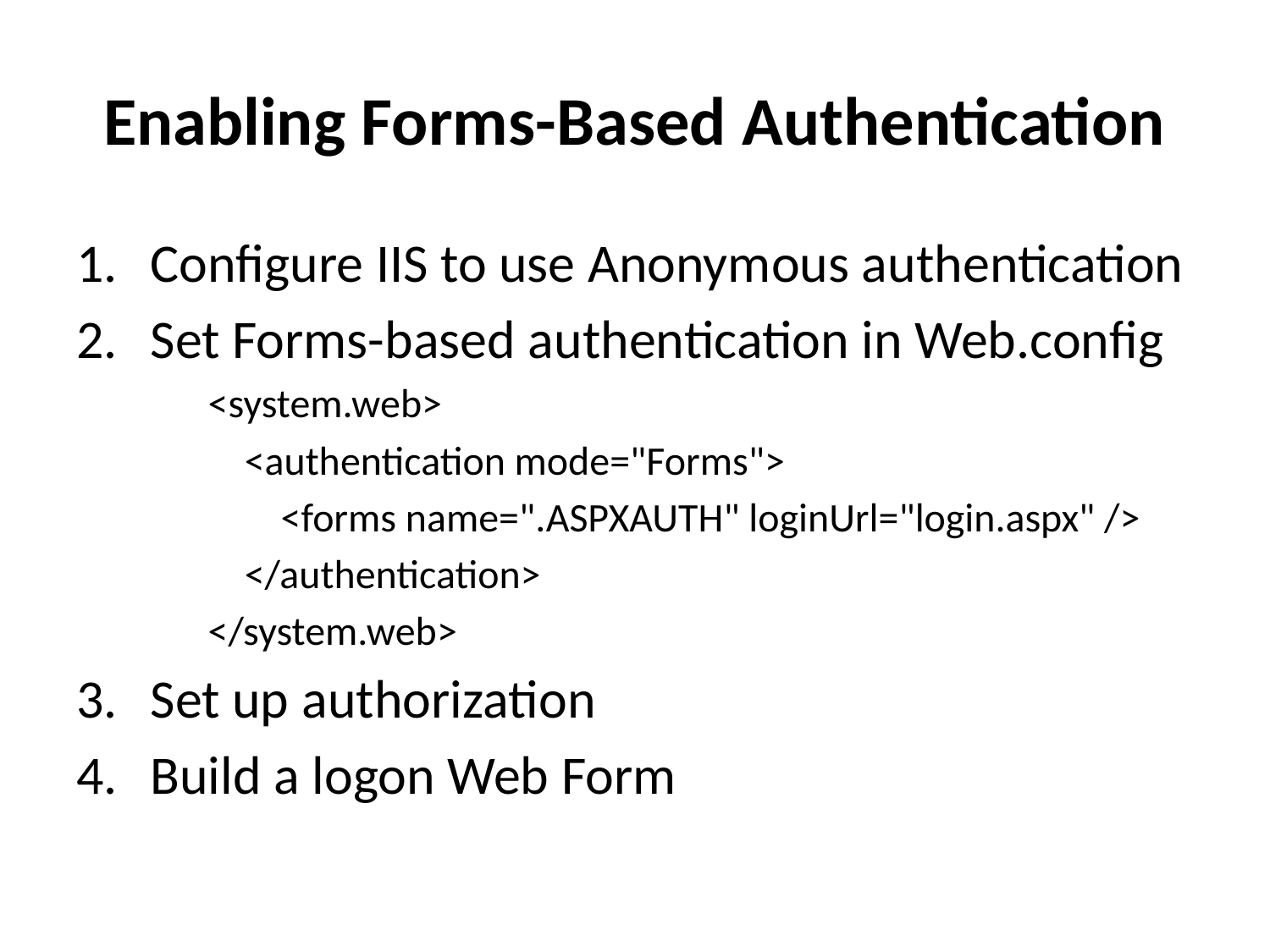

# Enabling Forms-Based Authentication
Configure IIS to use Anonymous authentication
Set Forms-based authentication in Web.config
<system.web>
    <authentication mode="Forms">
        <forms name=".ASPXAUTH" loginUrl="login.aspx" />
    </authentication>
</system.web>
Set up authorization
Build a logon Web Form